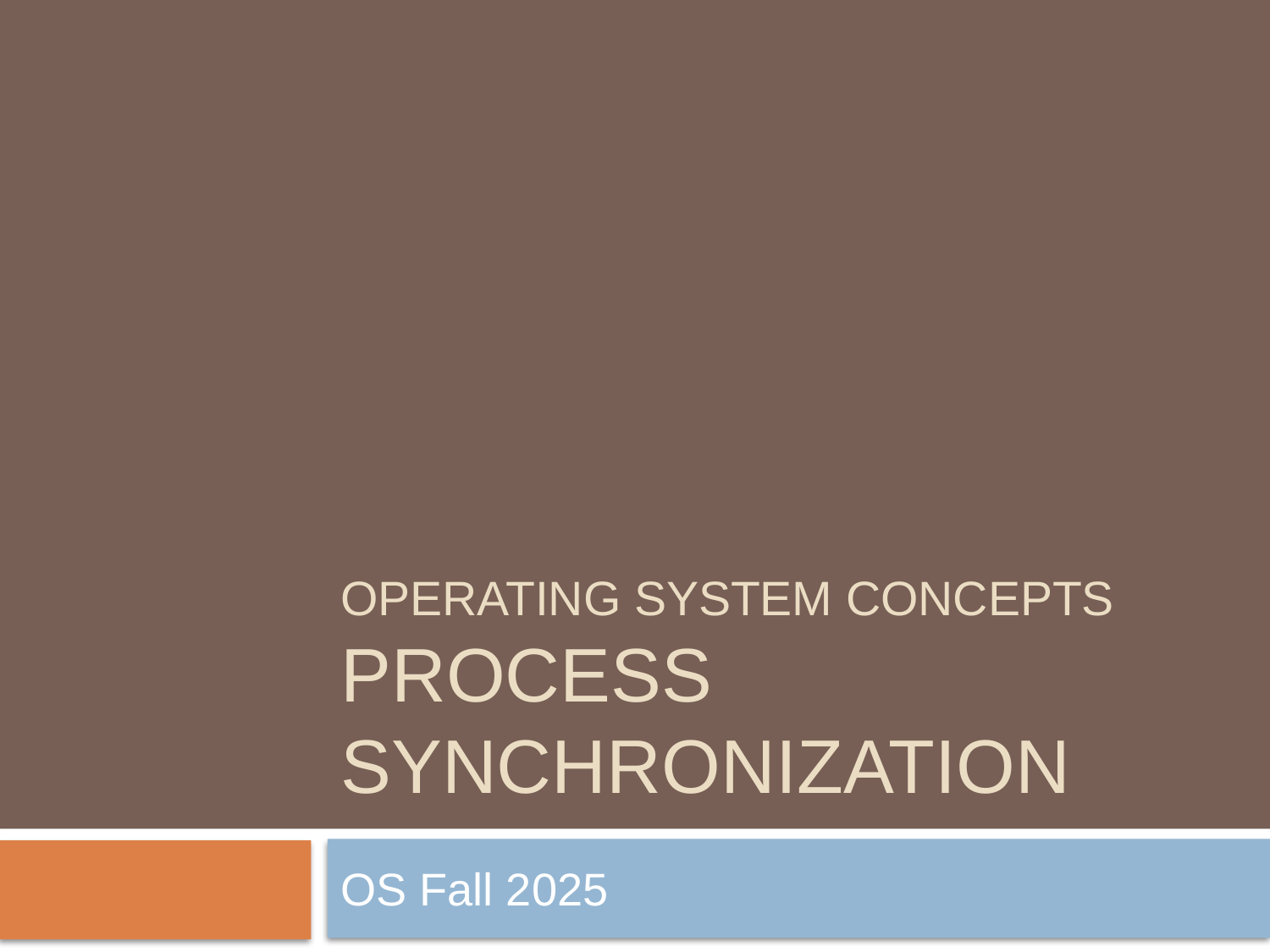

# Operating System Concepts Process synchronization
OS Fall 2025